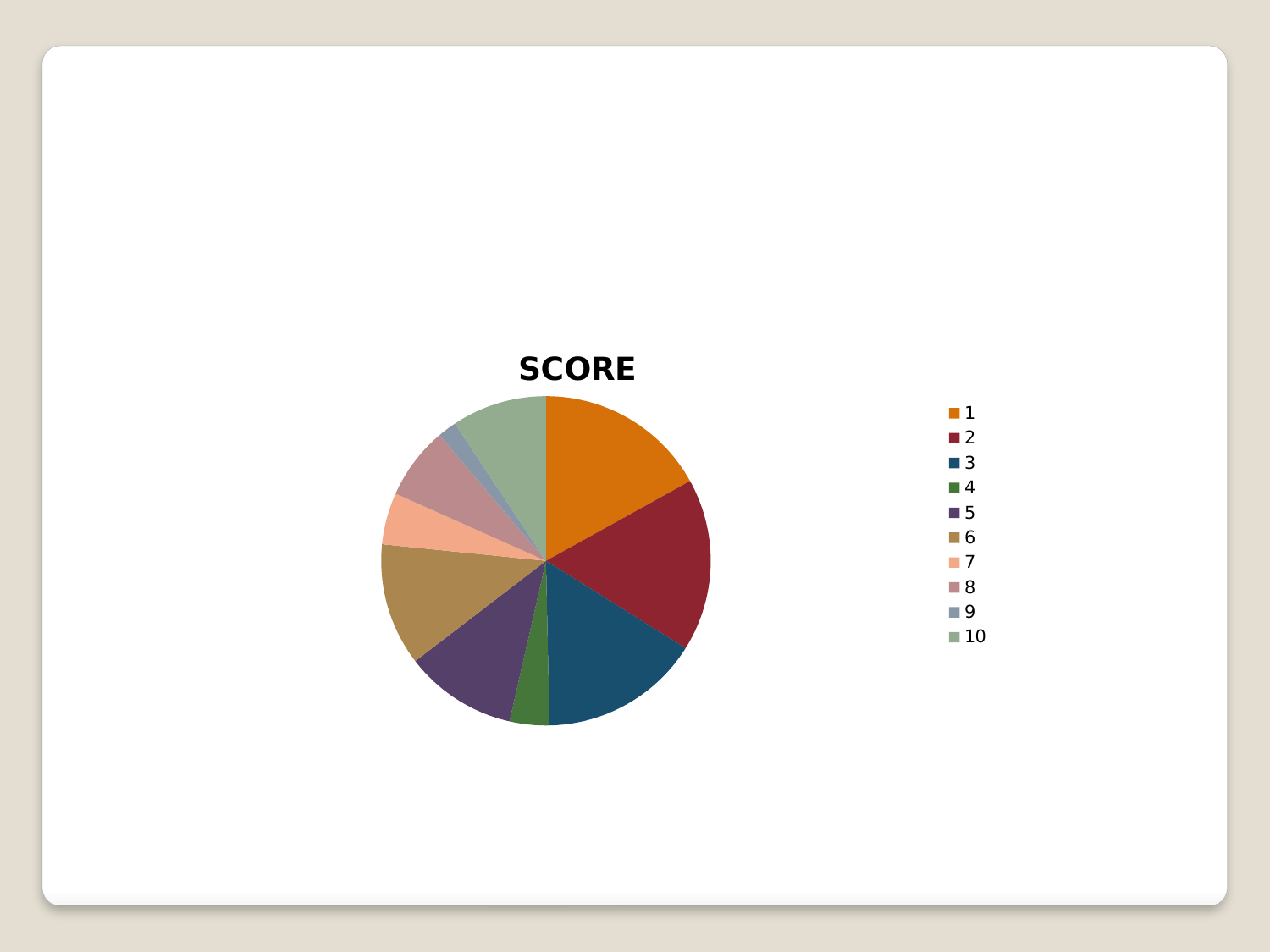

### Chart:

| Category | SCORE |
|---|---|